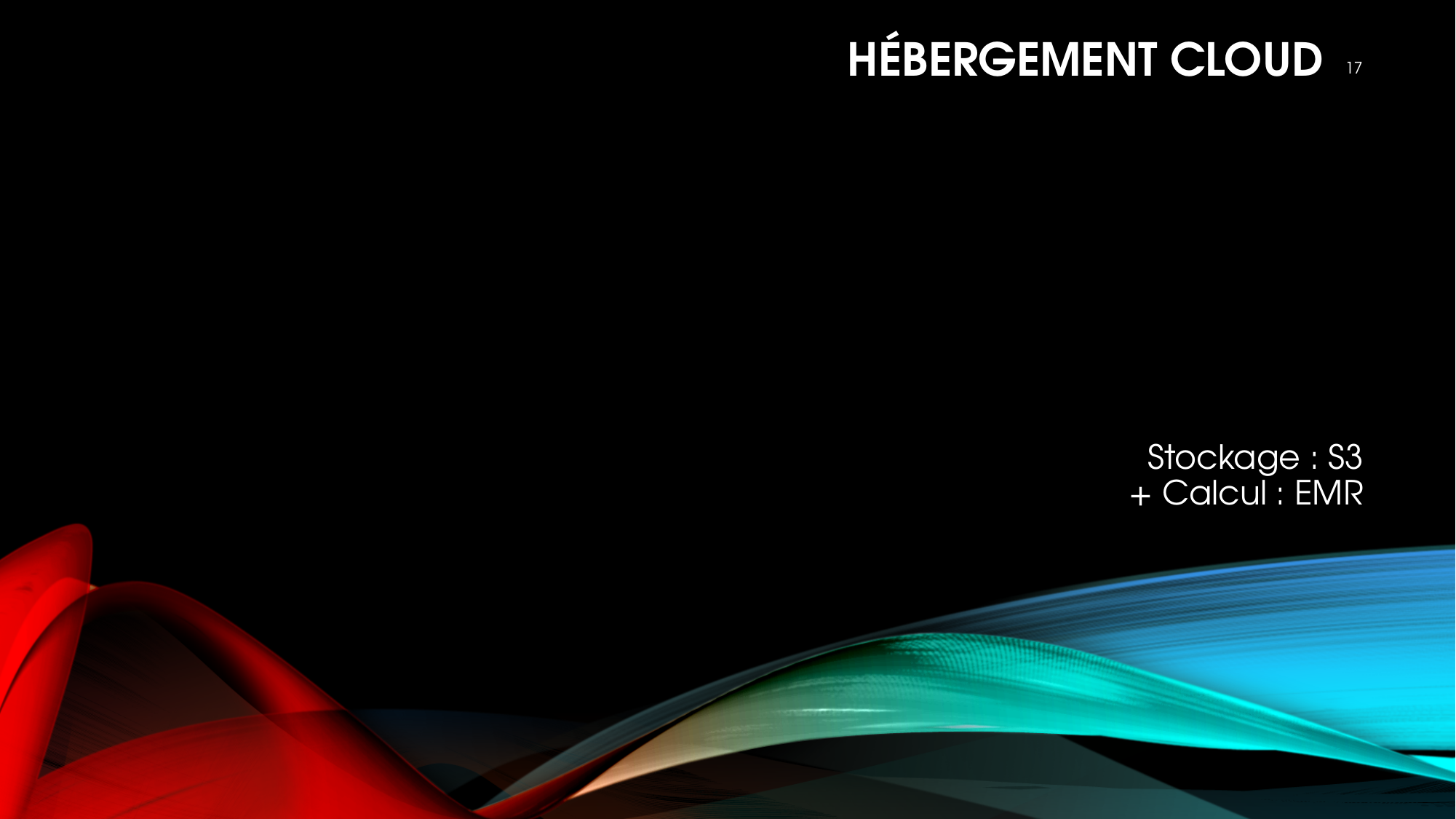

Hébergement Cloud
17
Stockage : S3
+ Calcul : EMR